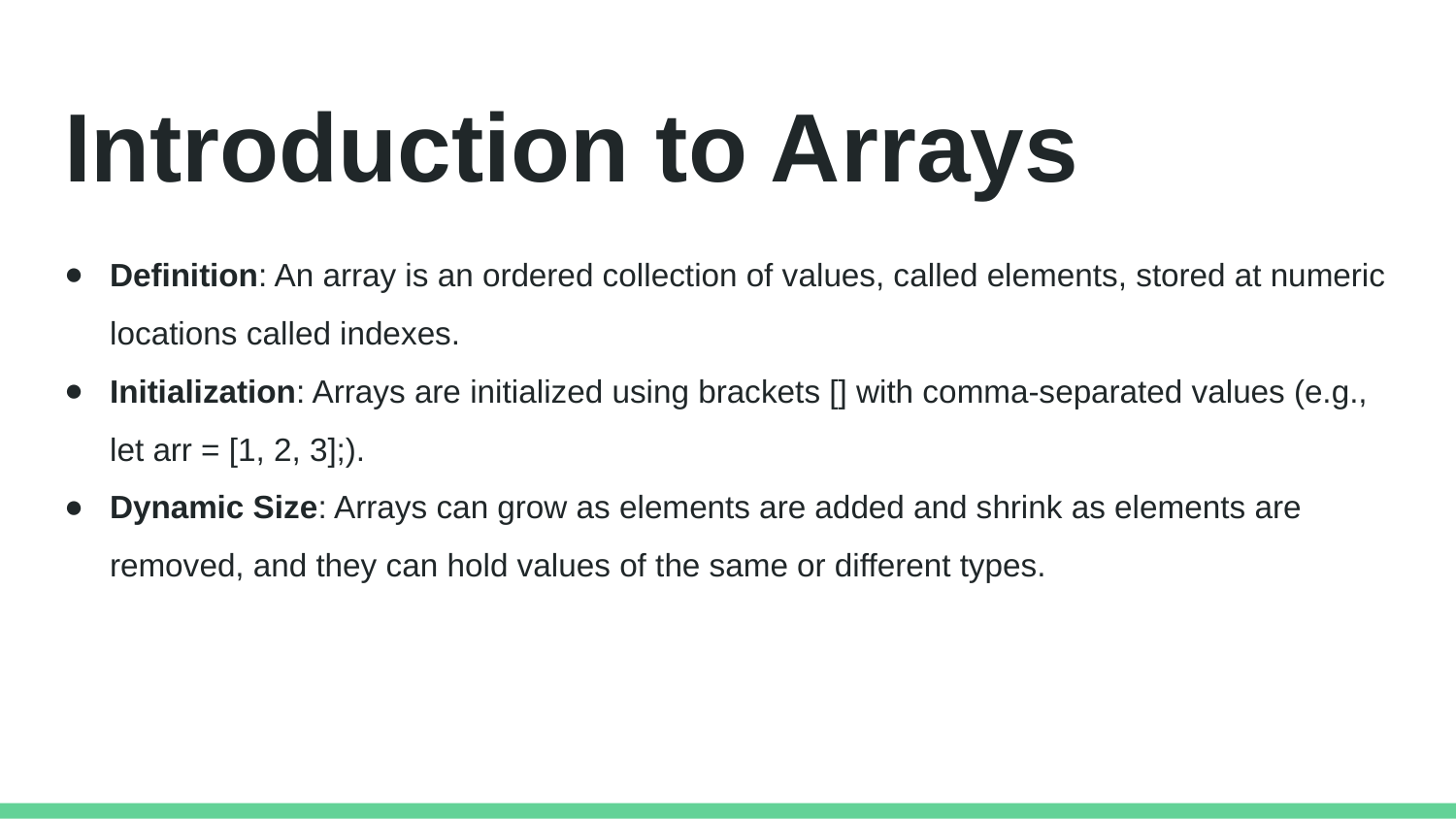

# Introduction to Arrays
Definition: An array is an ordered collection of values, called elements, stored at numeric locations called indexes.
Initialization: Arrays are initialized using brackets [] with comma-separated values (e.g., let arr = [1, 2, 3];).
Dynamic Size: Arrays can grow as elements are added and shrink as elements are removed, and they can hold values of the same or different types.